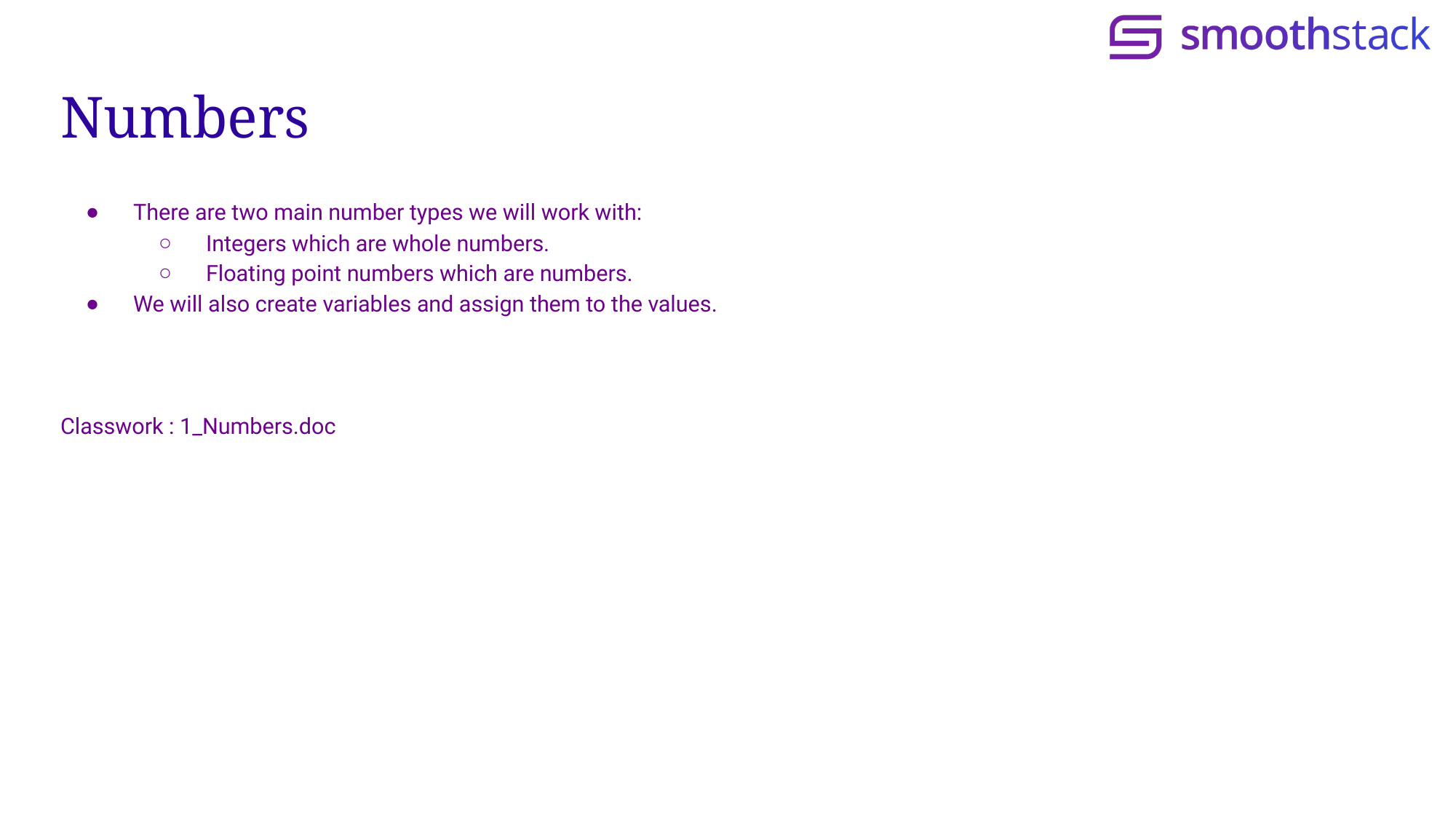

# Numbers
There are two main number types we will work with:
Integers which are whole numbers.
Floating point numbers which are numbers.
We will also create variables and assign them to the values.

Classwork : 1_Numbers.doc